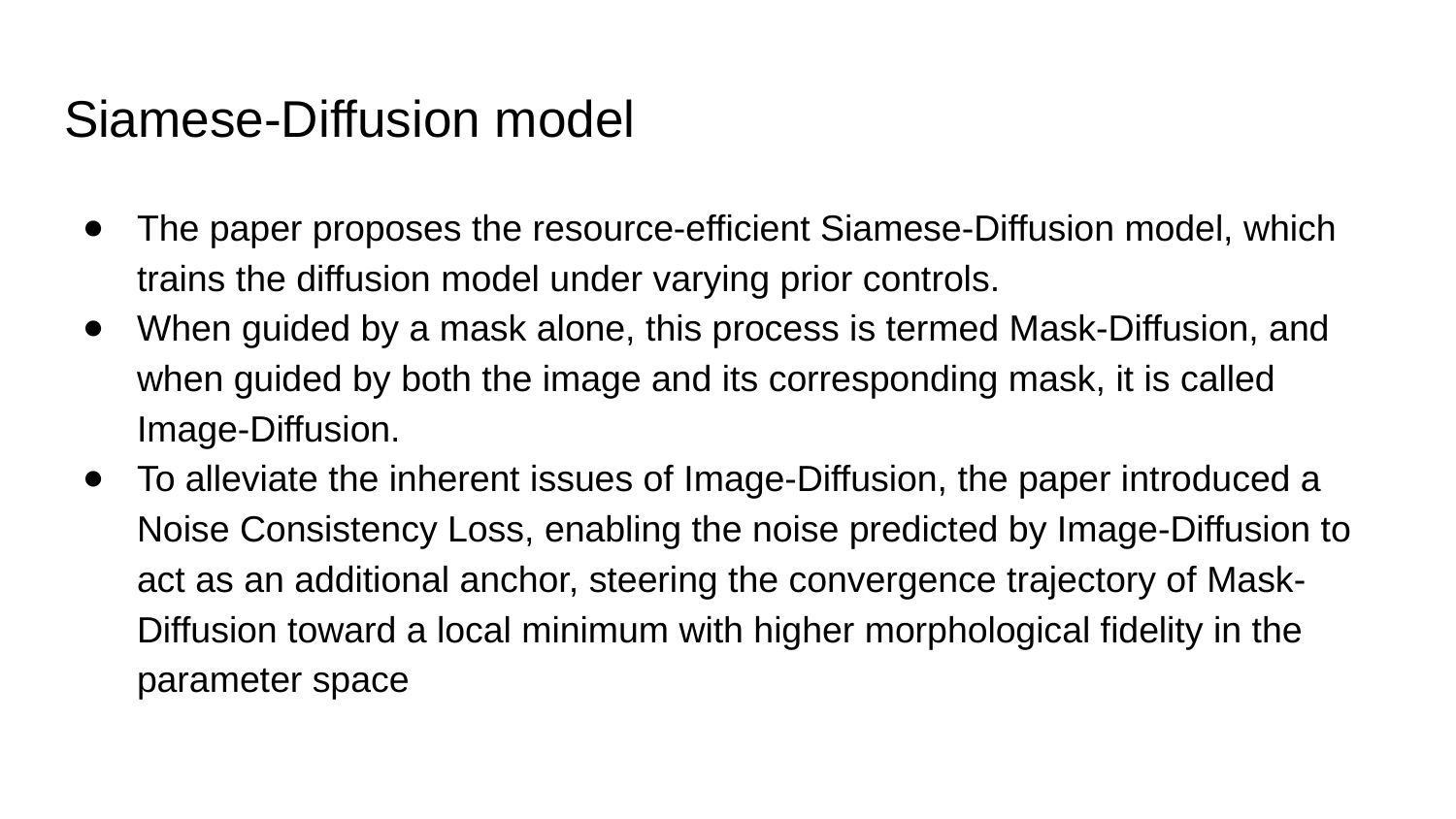

# Siamese-Diffusion model
The paper proposes the resource-efficient Siamese-Diffusion model, which trains the diffusion model under varying prior controls.
When guided by a mask alone, this process is termed Mask-Diffusion, and when guided by both the image and its corresponding mask, it is called Image-Diffusion.
To alleviate the inherent issues of Image-Diffusion, the paper introduced a Noise Consistency Loss, enabling the noise predicted by Image-Diffusion to act as an additional anchor, steering the convergence trajectory of Mask-Diffusion toward a local minimum with higher morphological fidelity in the parameter space